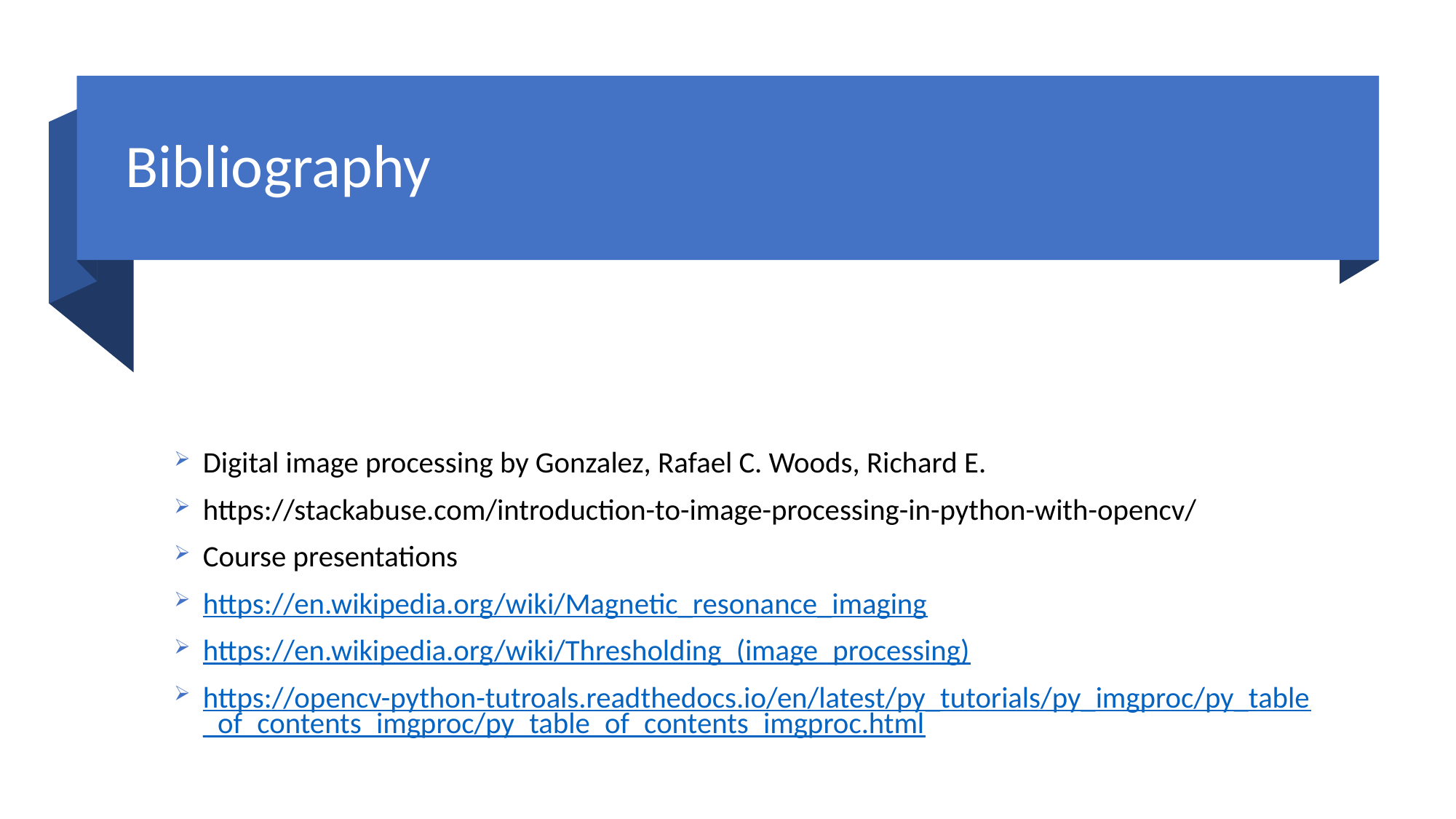

# Bibliography

Digital image processing by Gonzalez, Rafael C. Woods, Richard E.
https://stackabuse.com/introduction-to-image-processing-in-python-with-opencv/
Course presentations
https://en.wikipedia.org/wiki/Magnetic_resonance_imaging
https://en.wikipedia.org/wiki/Thresholding_(image_processing)
https://opencv-python-tutroals.readthedocs.io/en/latest/py_tutorials/py_imgproc/py_table_of_contents_imgproc/py_table_of_contents_imgproc.html